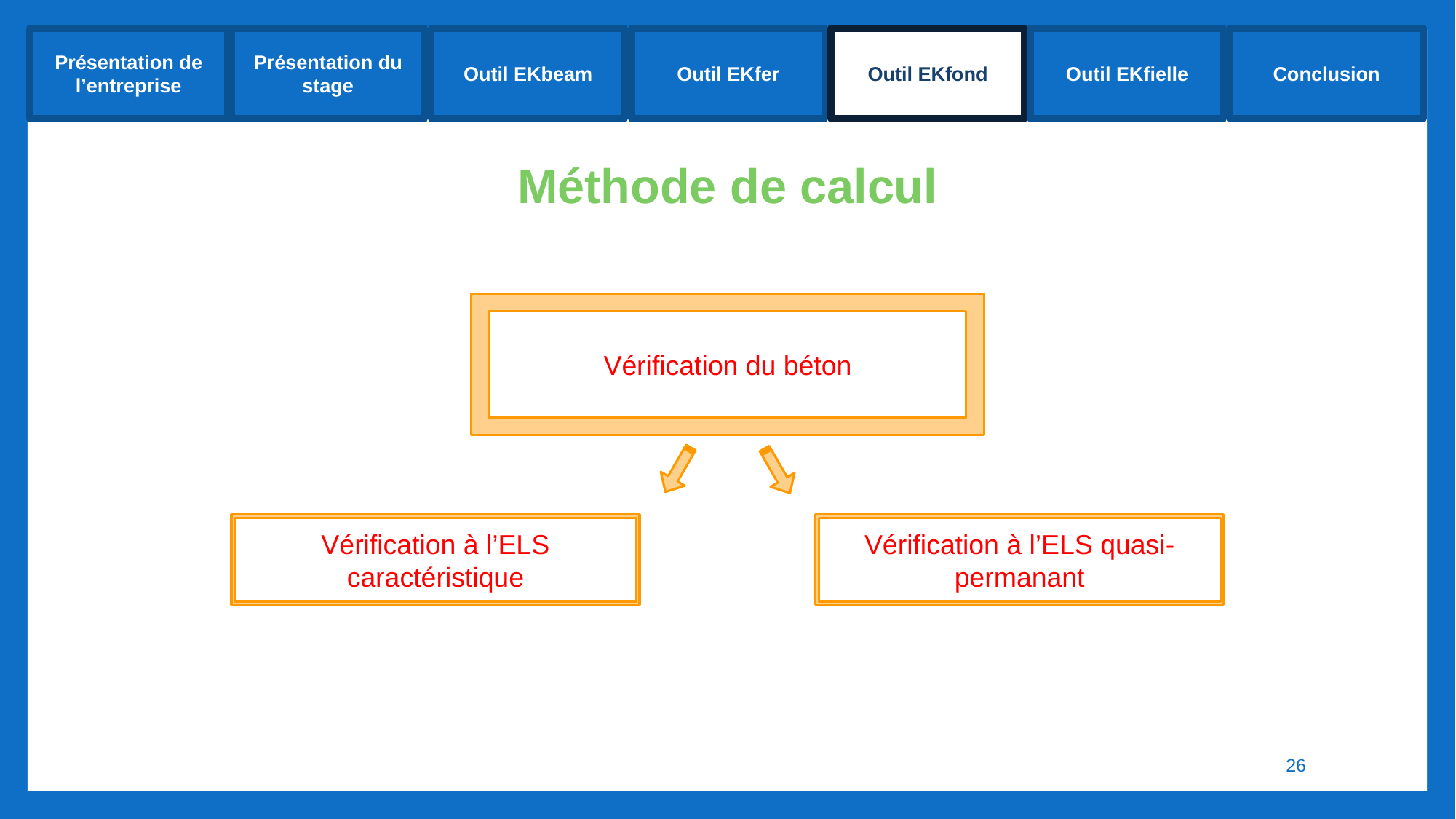

Présentation de l’entreprise
Présentation du stage
Outil EKbeam
Outil EKfer
Outil EKfond
Outil EKfielle
Conclusion
Méthode de calcul
Vérification du béton

Vérification à l’ELS caractéristique
Vérification à l’ELS quasi-permanant
26